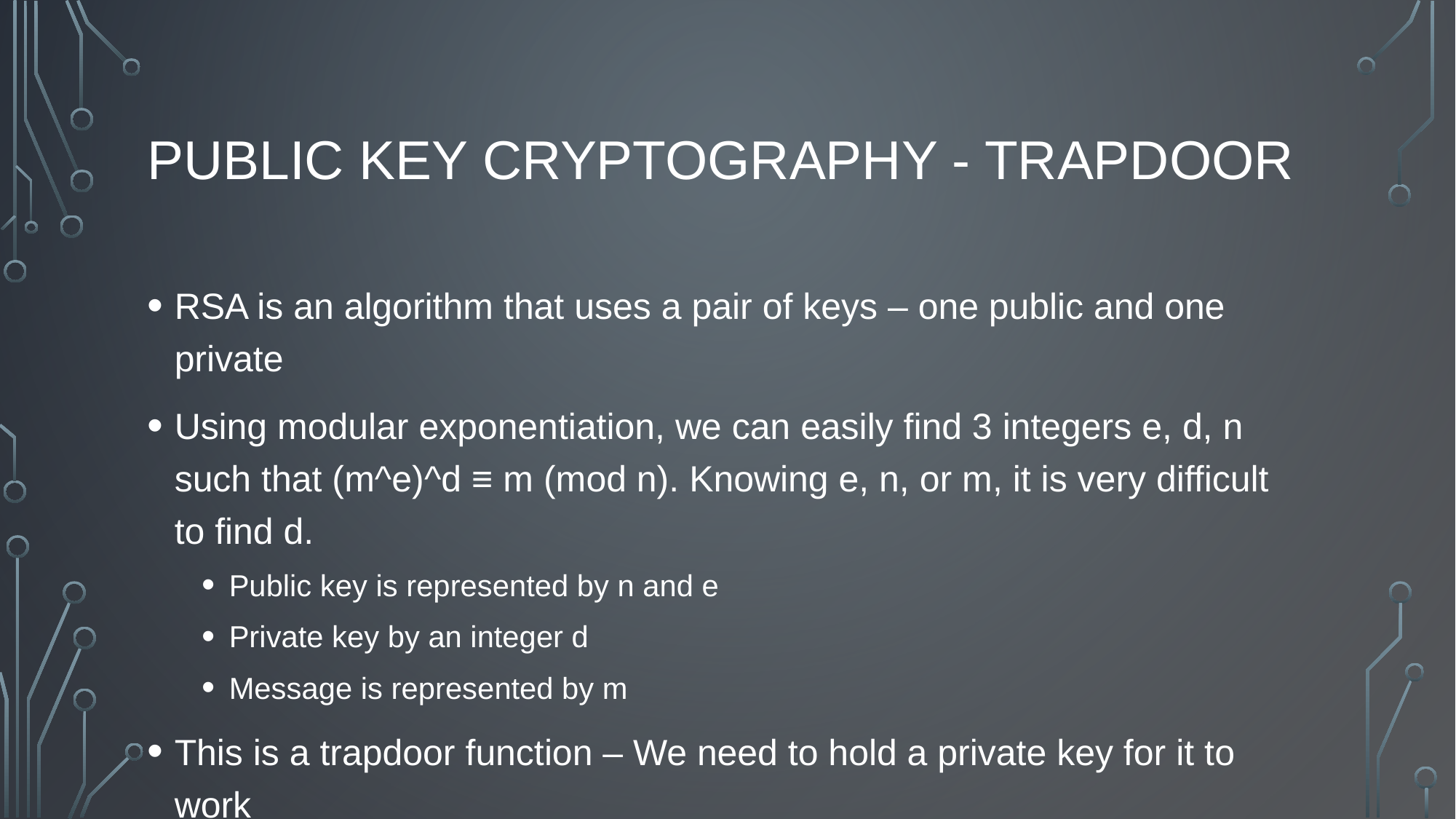

# Public Key Cryptography - Trapdoor
RSA is an algorithm that uses a pair of keys – one public and one private
Using modular exponentiation, we can easily find 3 integers e, d, n such that (m^e)^d ≡ m (mod n). Knowing e, n, or m, it is very difficult to find d.
Public key is represented by n and e
Private key by an integer d
Message is represented by m
This is a trapdoor function – We need to hold a private key for it to work